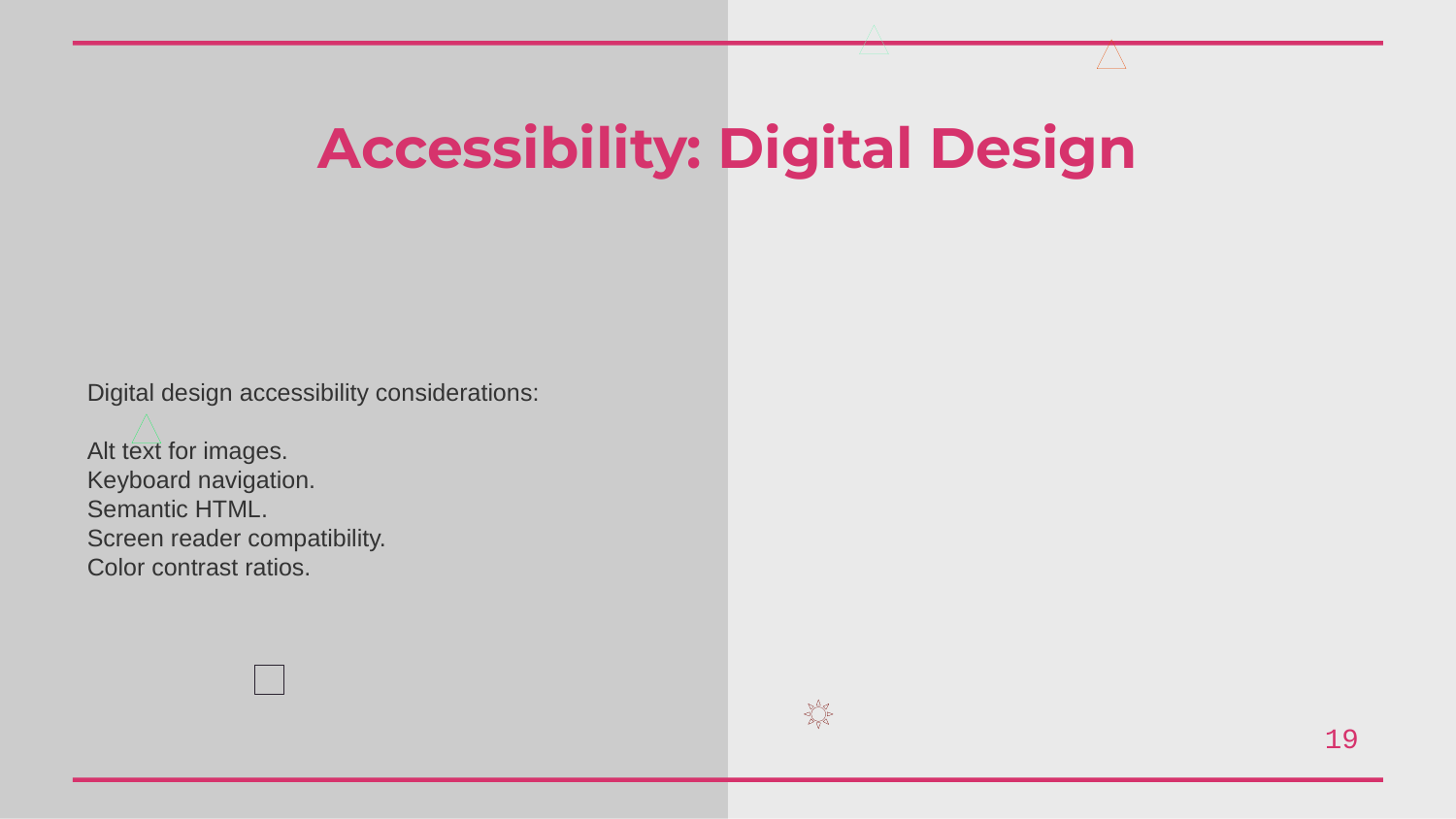

Accessibility: Digital Design
Digital design accessibility considerations:

Alt text for images.
Keyboard navigation.
Semantic HTML.
Screen reader compatibility.
Color contrast ratios.

19